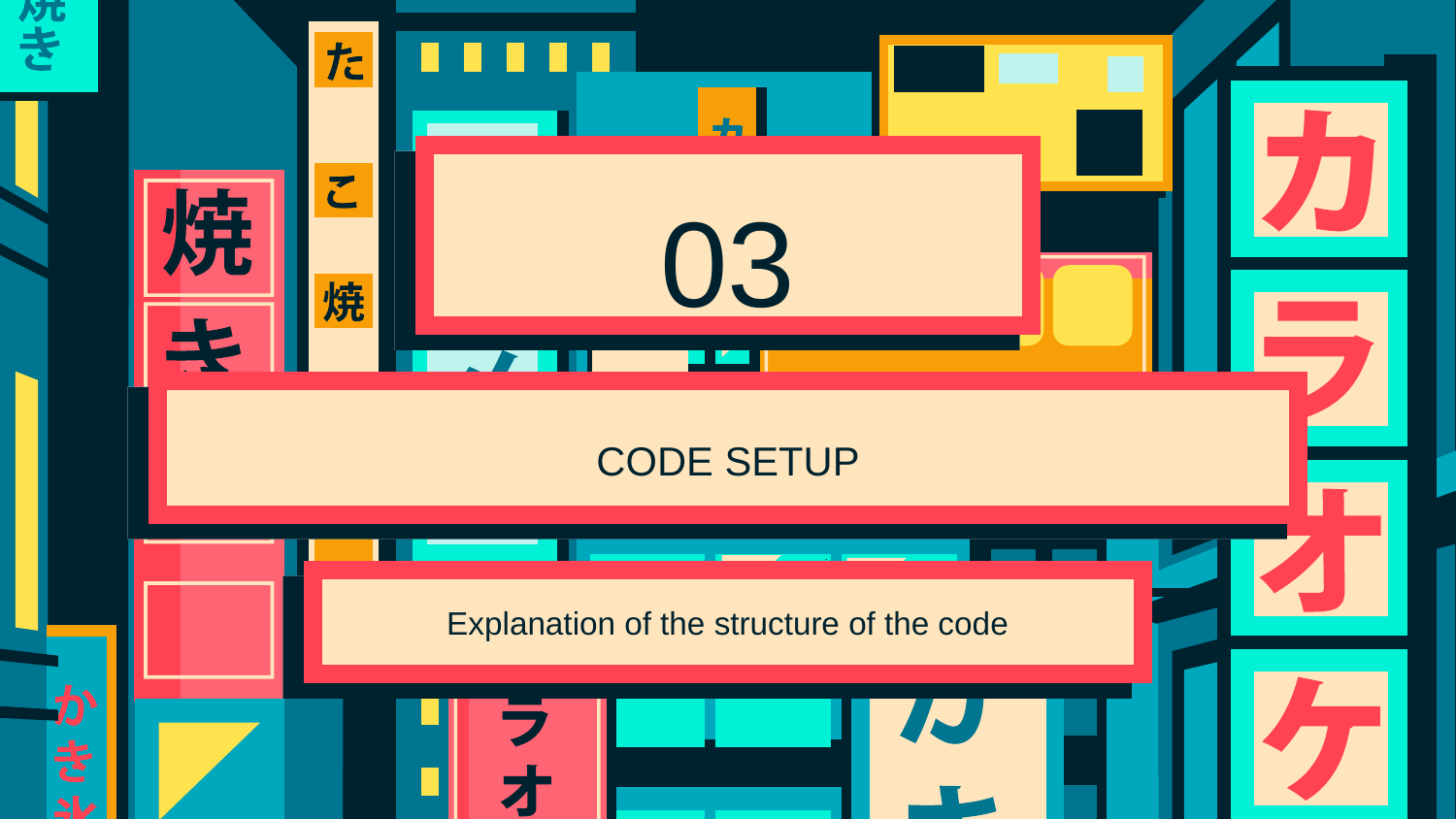

03
# CODE SETUP
Explanation of the structure of the code